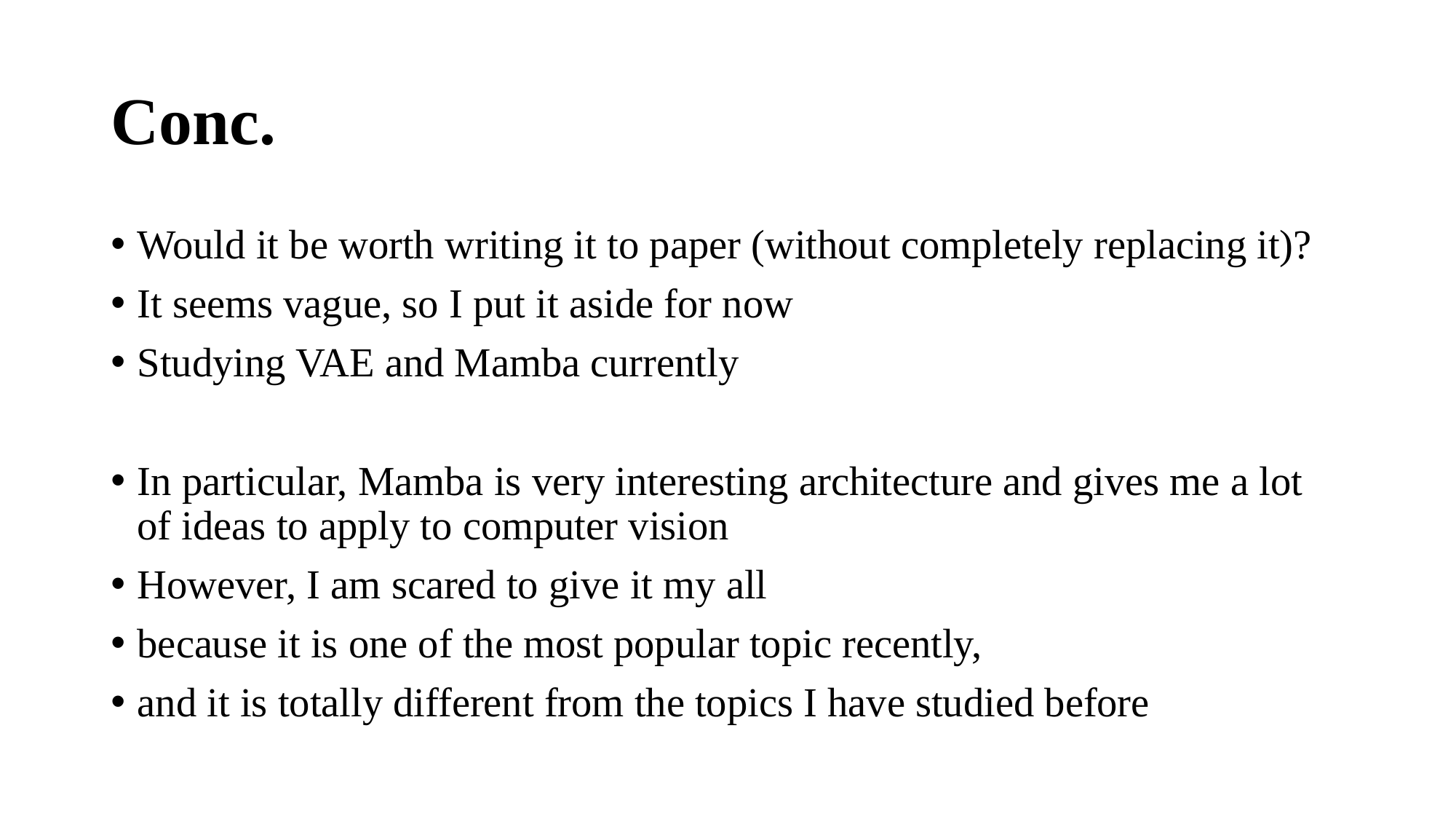

# Conc.
Would it be worth writing it to paper (without completely replacing it)?
It seems vague, so I put it aside for now
Studying VAE and Mamba currently

In particular, Mamba is very interesting architecture and gives me a lot of ideas to apply to computer vision
However, I am scared to give it my all
because it is one of the most popular topic recently,
and it is totally different from the topics I have studied before